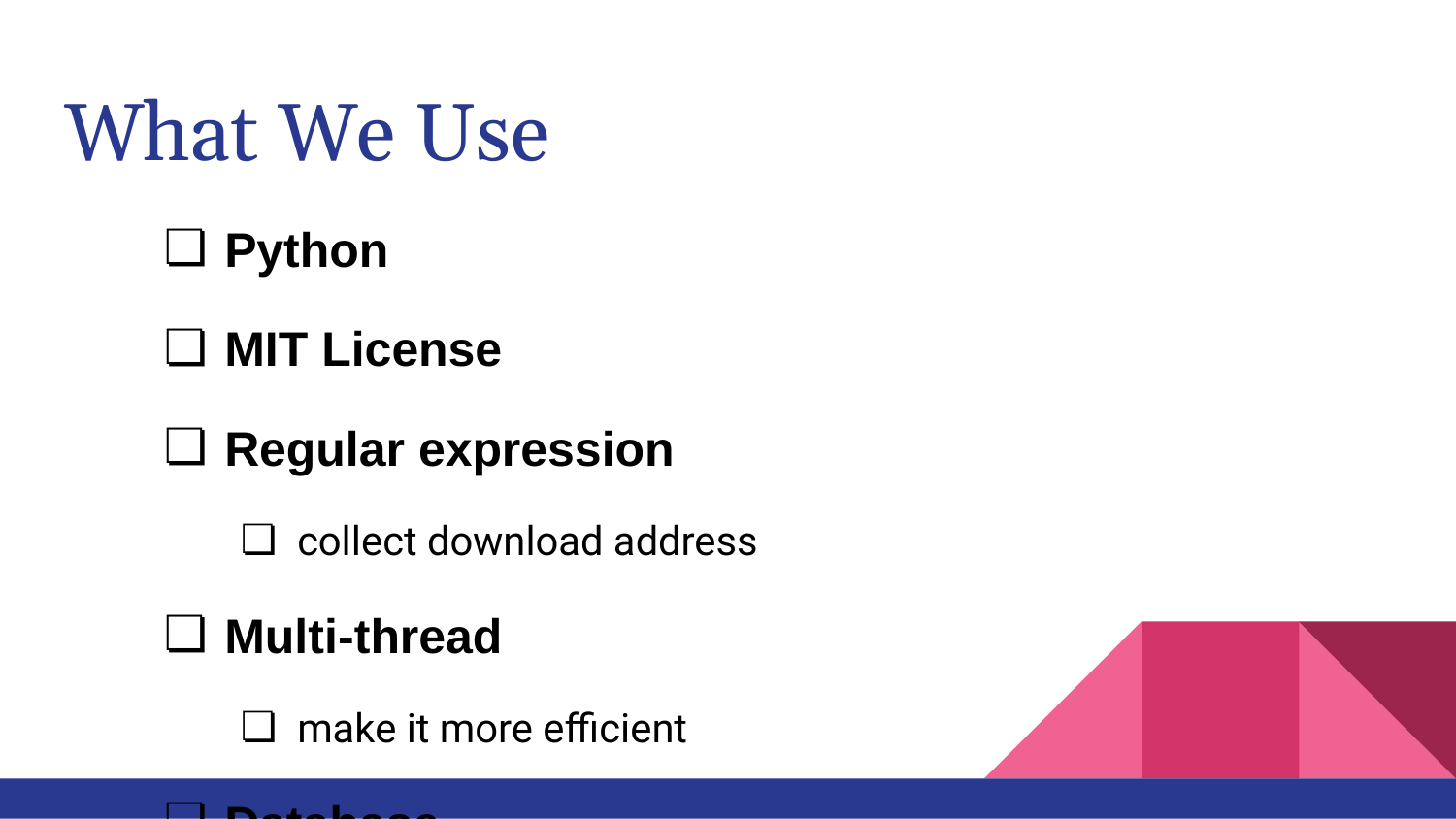

# What We Use
Python
MIT License
Regular expression
collect download address
Multi-thread
make it more efficient
Database
avoid duplicates